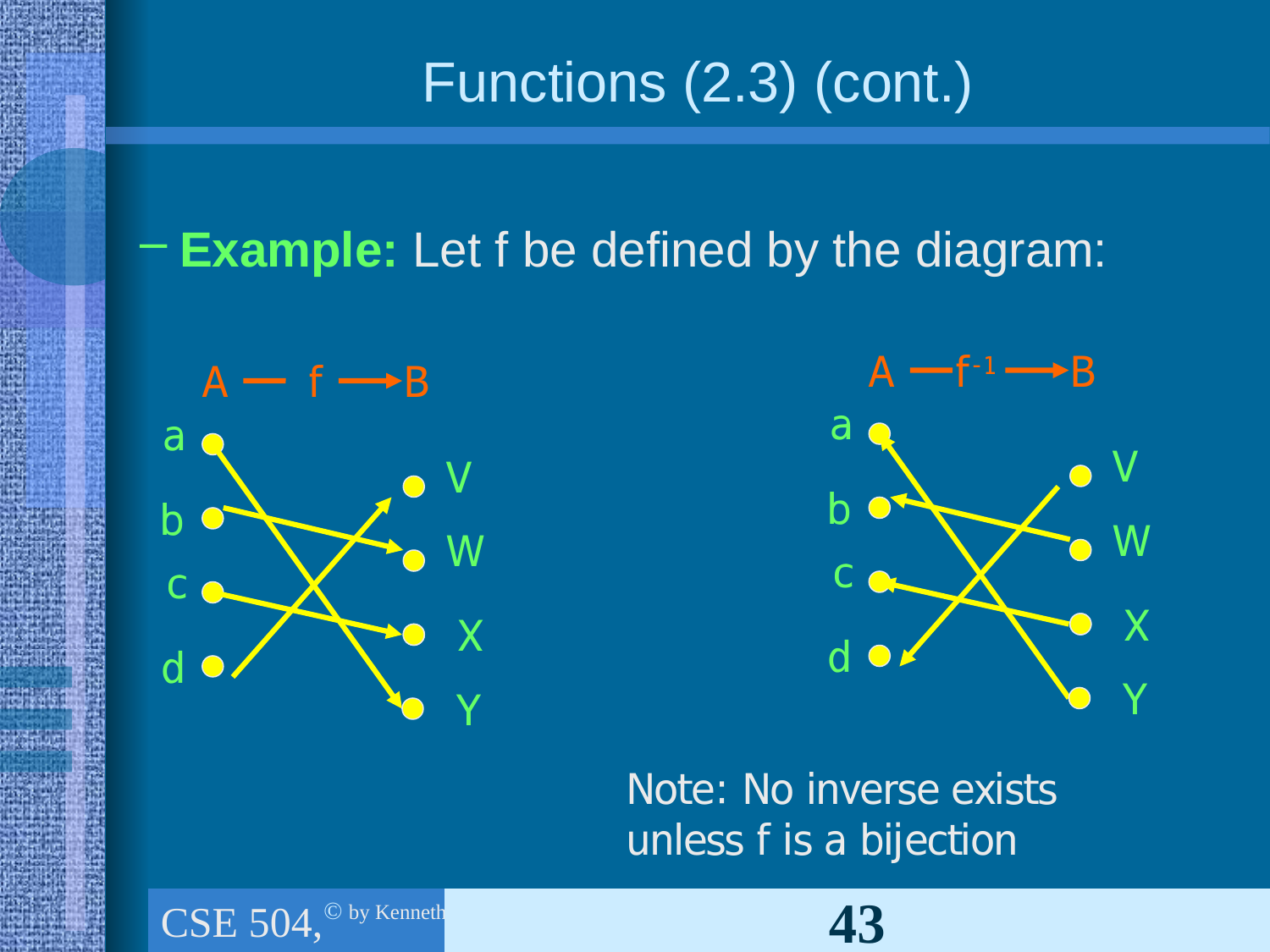

# Functions (2.3) (cont.)
Example: Let f be defined by the diagram:

A
f-1
B
A
f
B

a
a

V

V

b
b

W
W
c

c

X
X

d
d

Y
Y

Note: No inverse exists
unless f is a bijection
CSE 504, Ch.1 (part 3): The foundations: Logic & Proof, Sets, and Functions
43